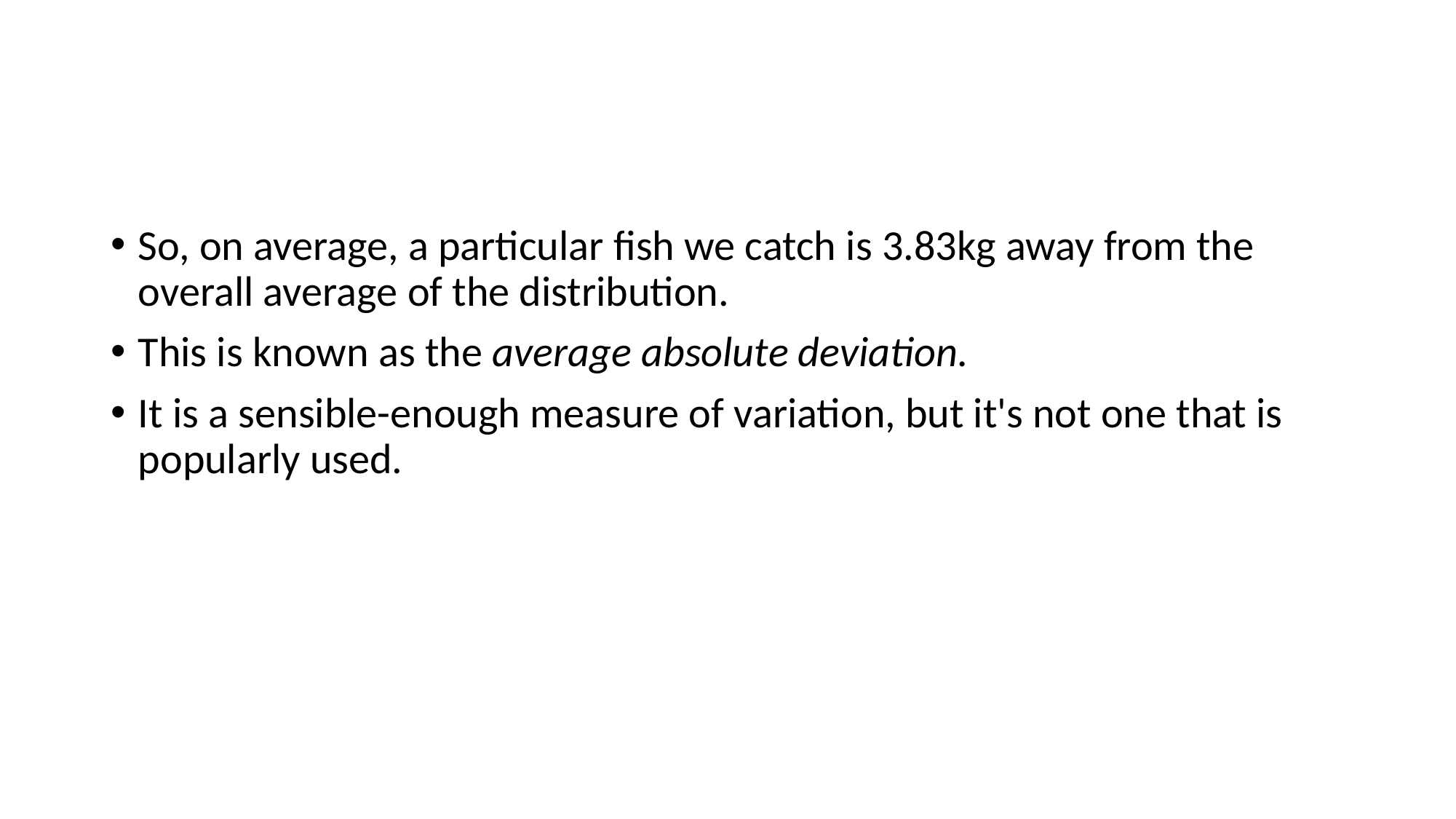

So, on average, a particular fish we catch is 3.83kg away from the overall average of the distribution.
This is known as the average absolute deviation.
It is a sensible-enough measure of variation, but it's not one that is popularly used.